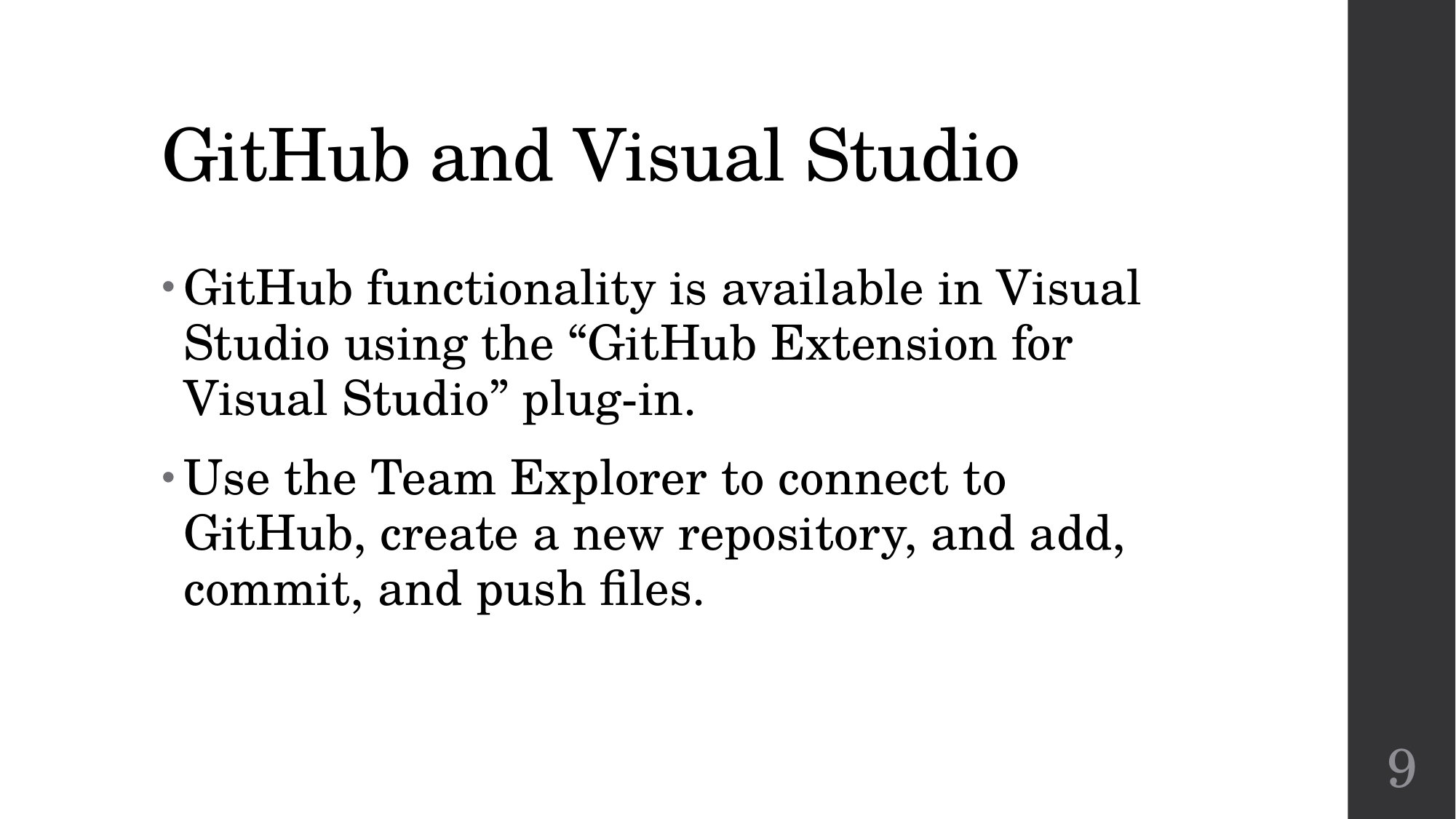

# GitHub and Visual Studio
GitHub functionality is available in Visual Studio using the “GitHub Extension for Visual Studio” plug-in.
Use the Team Explorer to connect to GitHub, create a new repository, and add, commit, and push files.

9